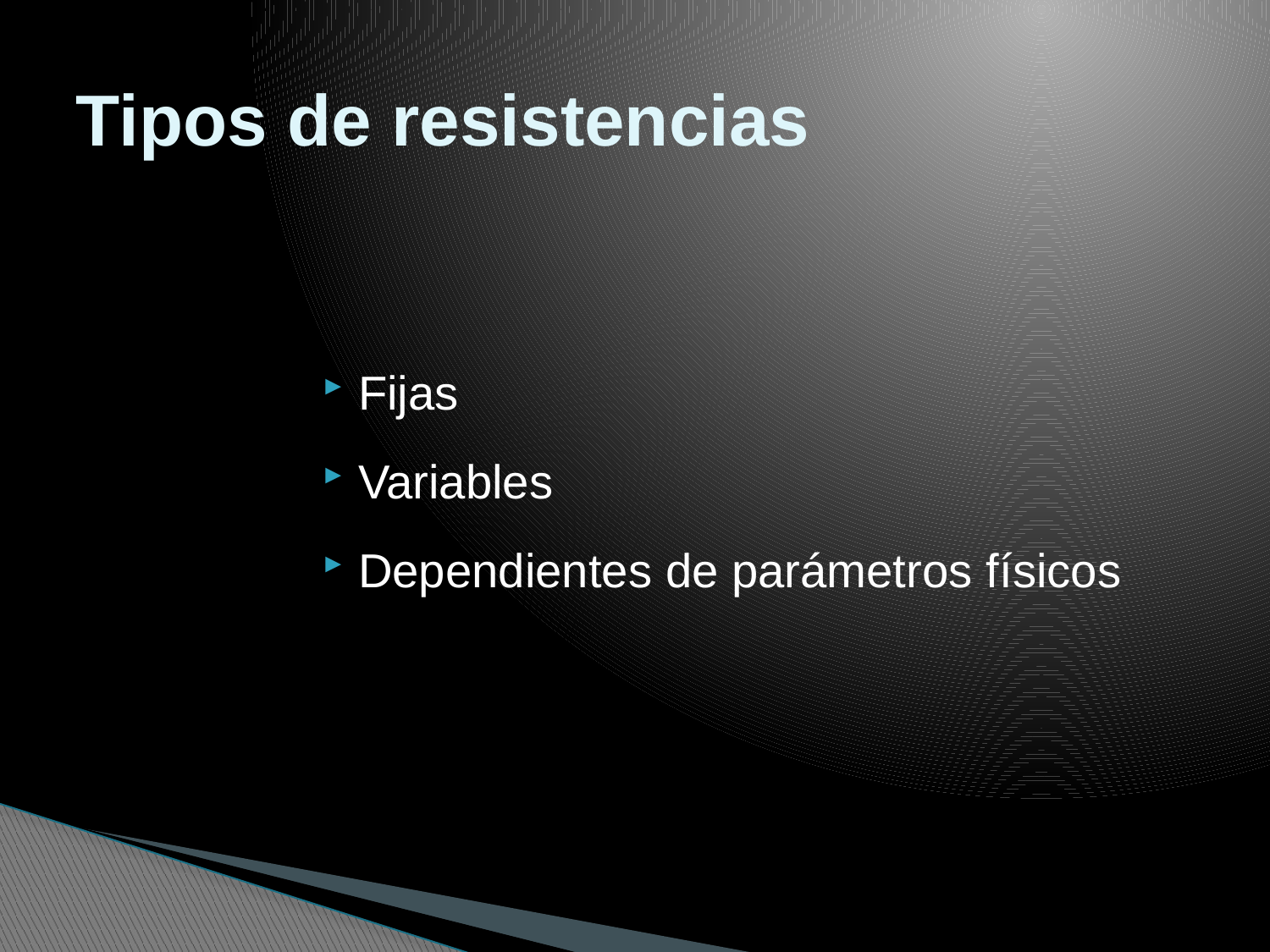

# Tipos de resistencias
Fijas
Variables
Dependientes de parámetros físicos